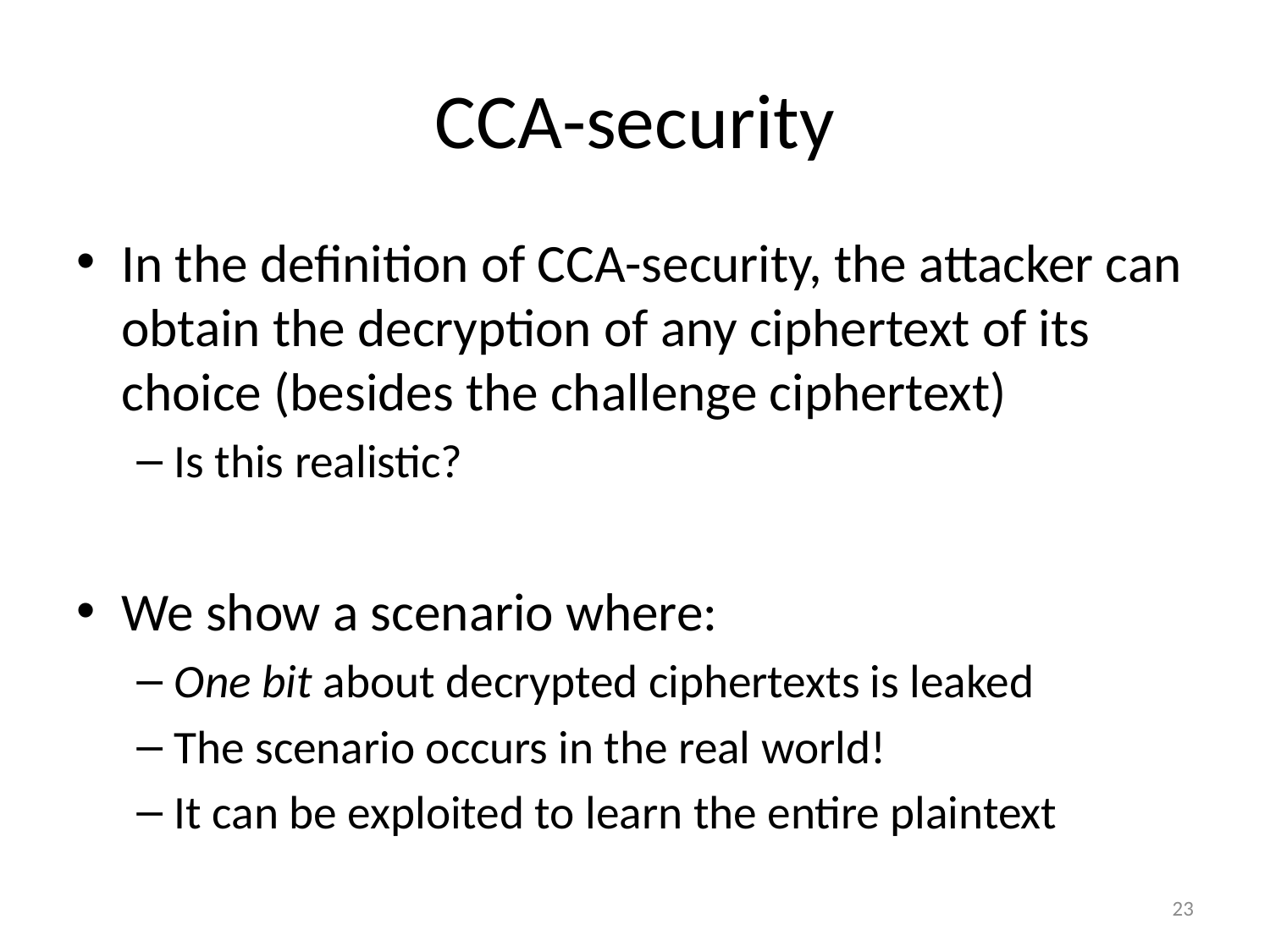

# CCA-security
In the definition of CCA-security, the attacker can obtain the decryption of any ciphertext of its choice (besides the challenge ciphertext)
Is this realistic?

We show a scenario where:
One bit about decrypted ciphertexts is leaked
The scenario occurs in the real world!
It can be exploited to learn the entire plaintext

23